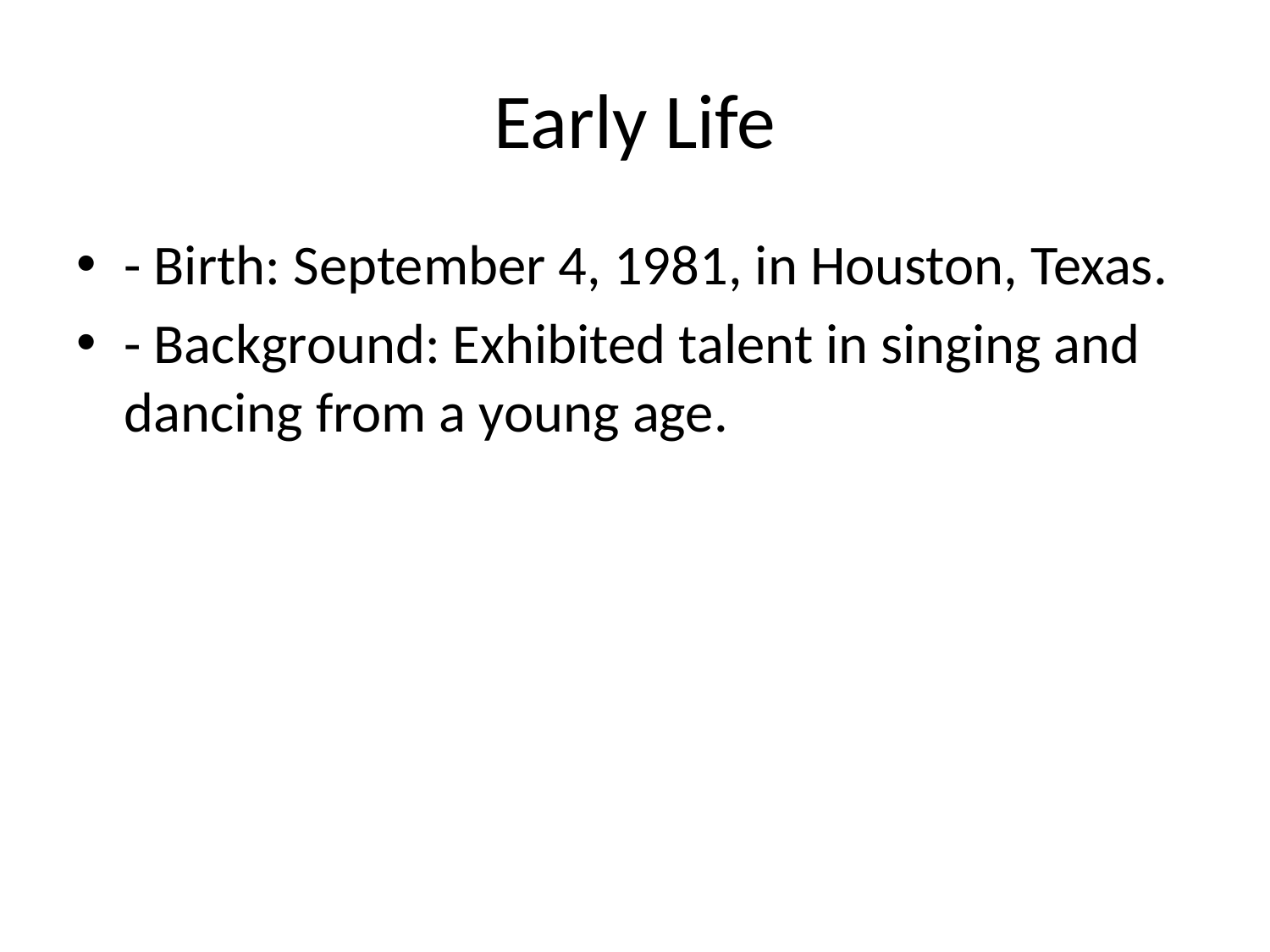

# Early Life
- Birth: September 4, 1981, in Houston, Texas.
- Background: Exhibited talent in singing and dancing from a young age.